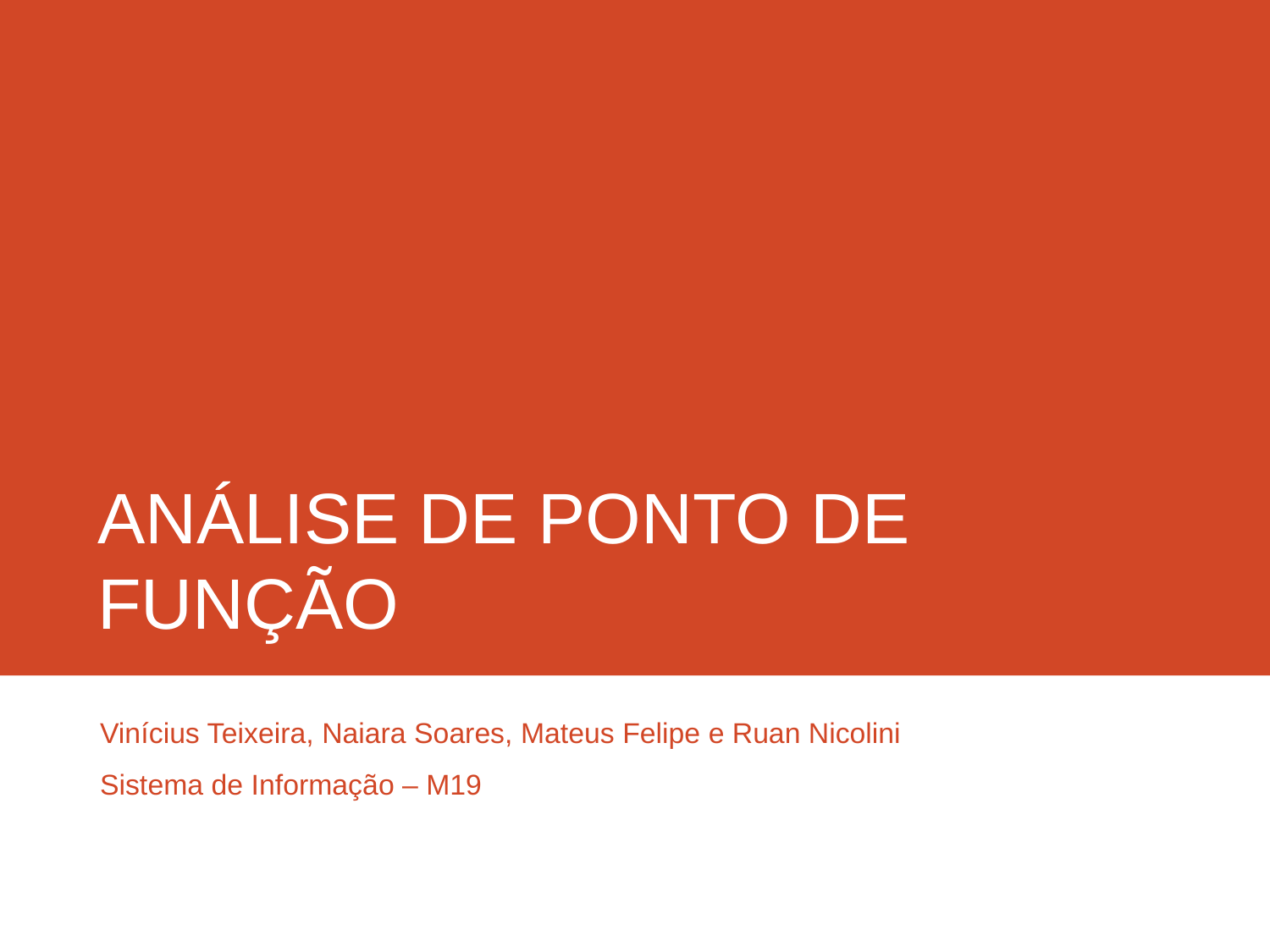

# ANÁLISE DE PONTO DE FUNÇÃO
Vinícius Teixeira, Naiara Soares, Mateus Felipe e Ruan Nicolini
Sistema de Informação – M19